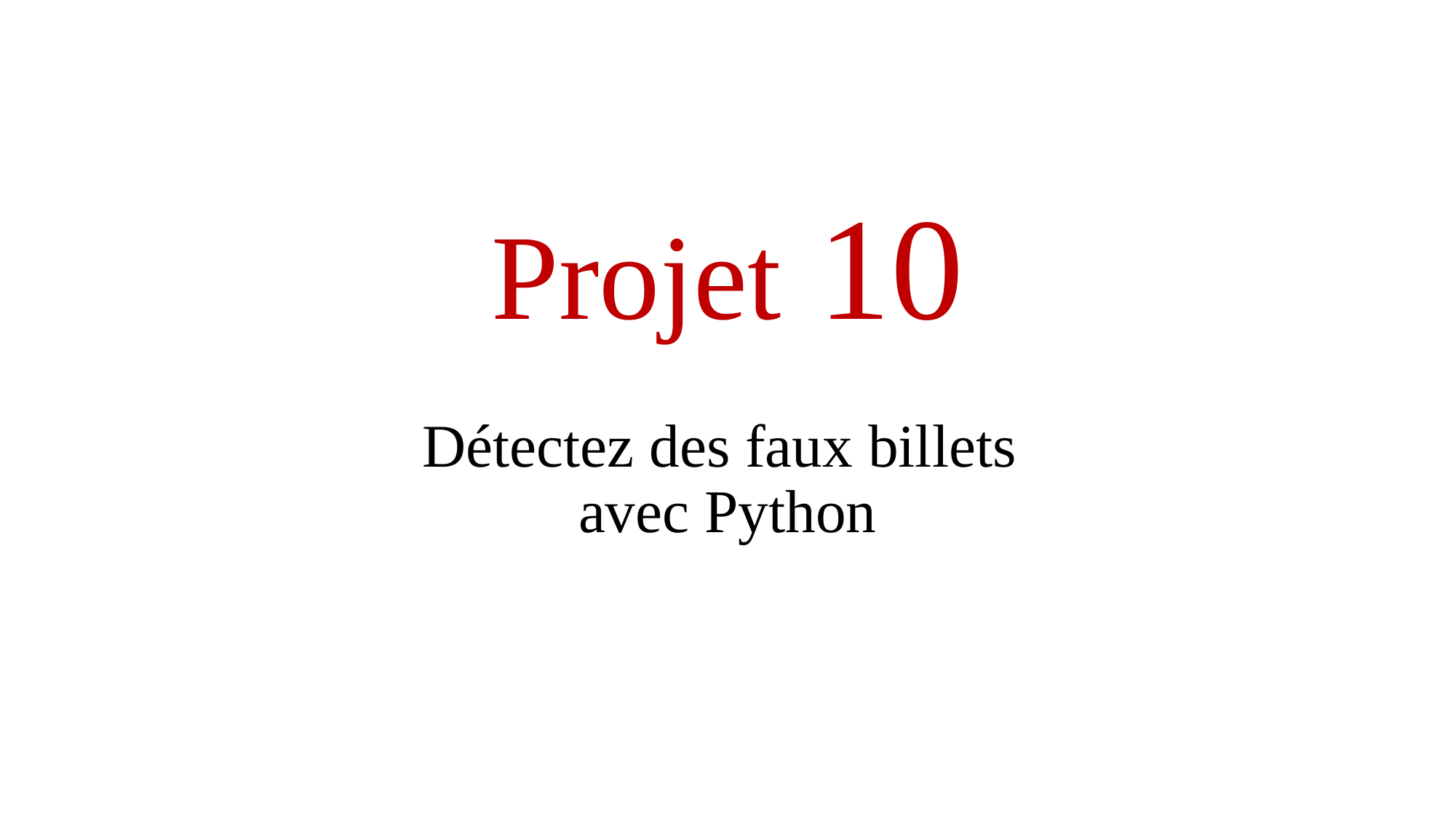

Projet 10
Détectez des faux billets
avec Python